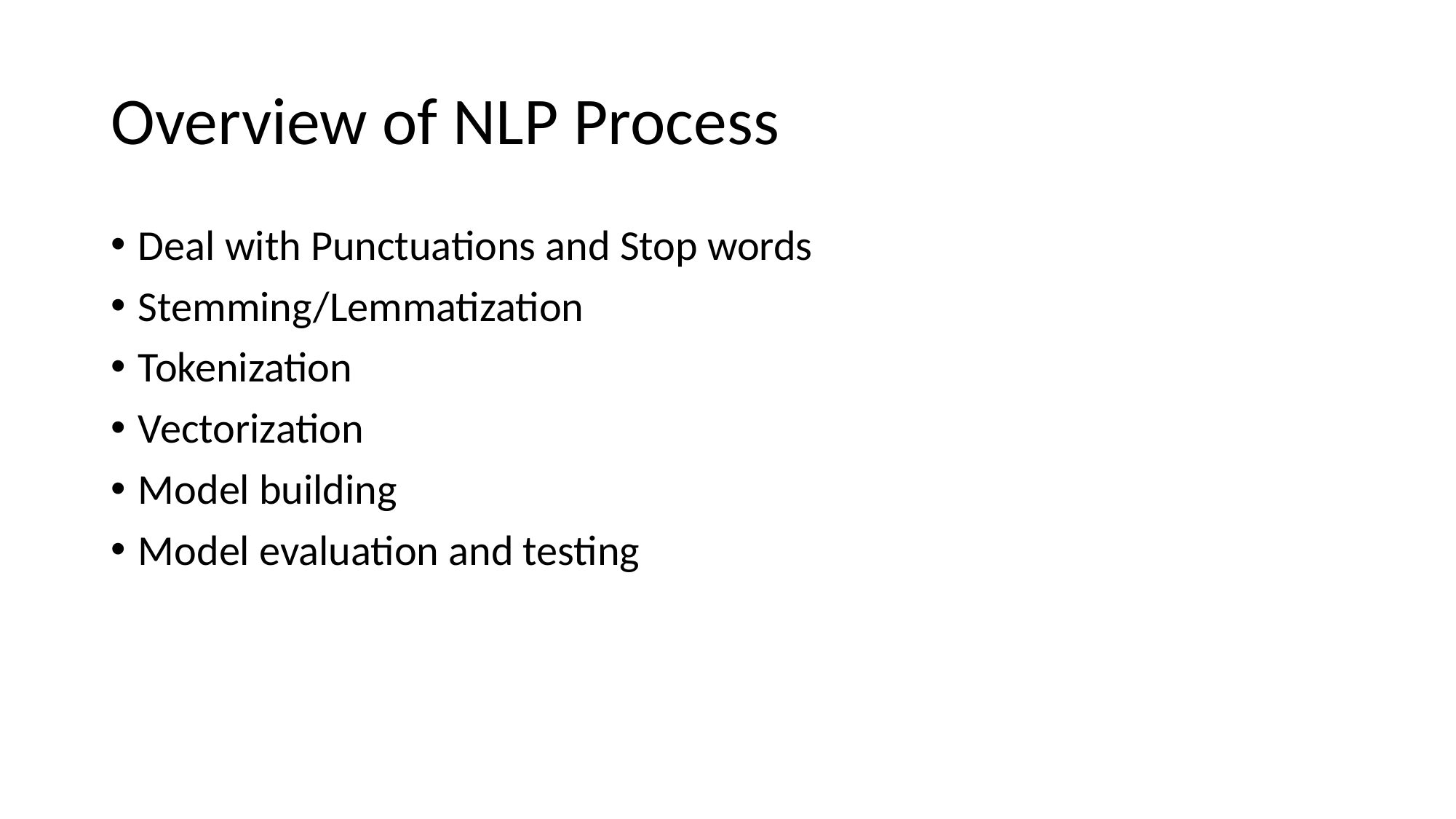

# Overview of NLP Process
Deal with Punctuations and Stop words
Stemming/Lemmatization
Tokenization
Vectorization
Model building
Model evaluation and testing